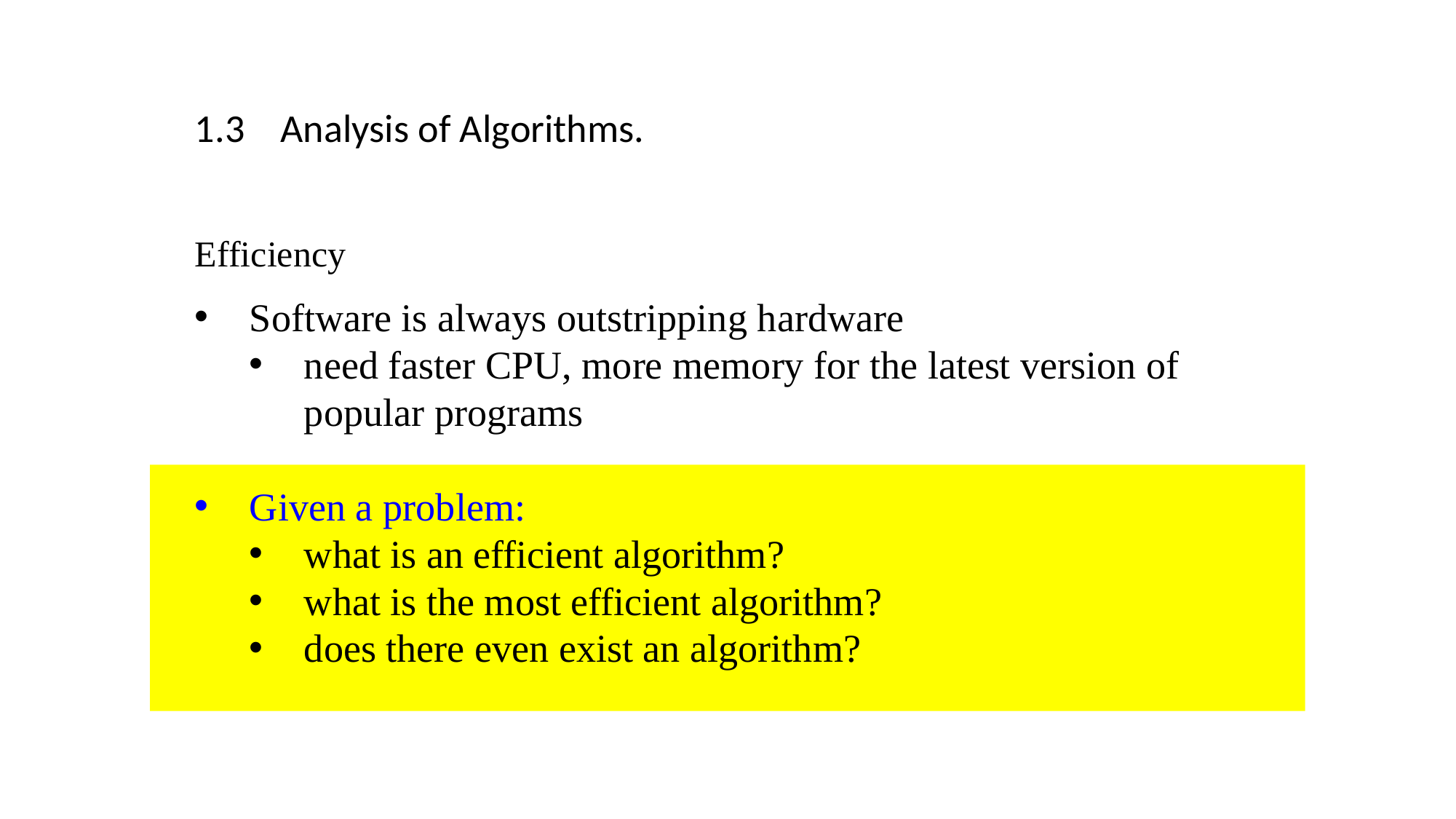

1.3    Analysis of Algorithms.

Efficiency
Software is always outstripping hardware
need faster CPU, more memory for the latest version of popular programs

Given a problem:
what is an efficient algorithm?
what is the most efficient algorithm?
does there even exist an algorithm?